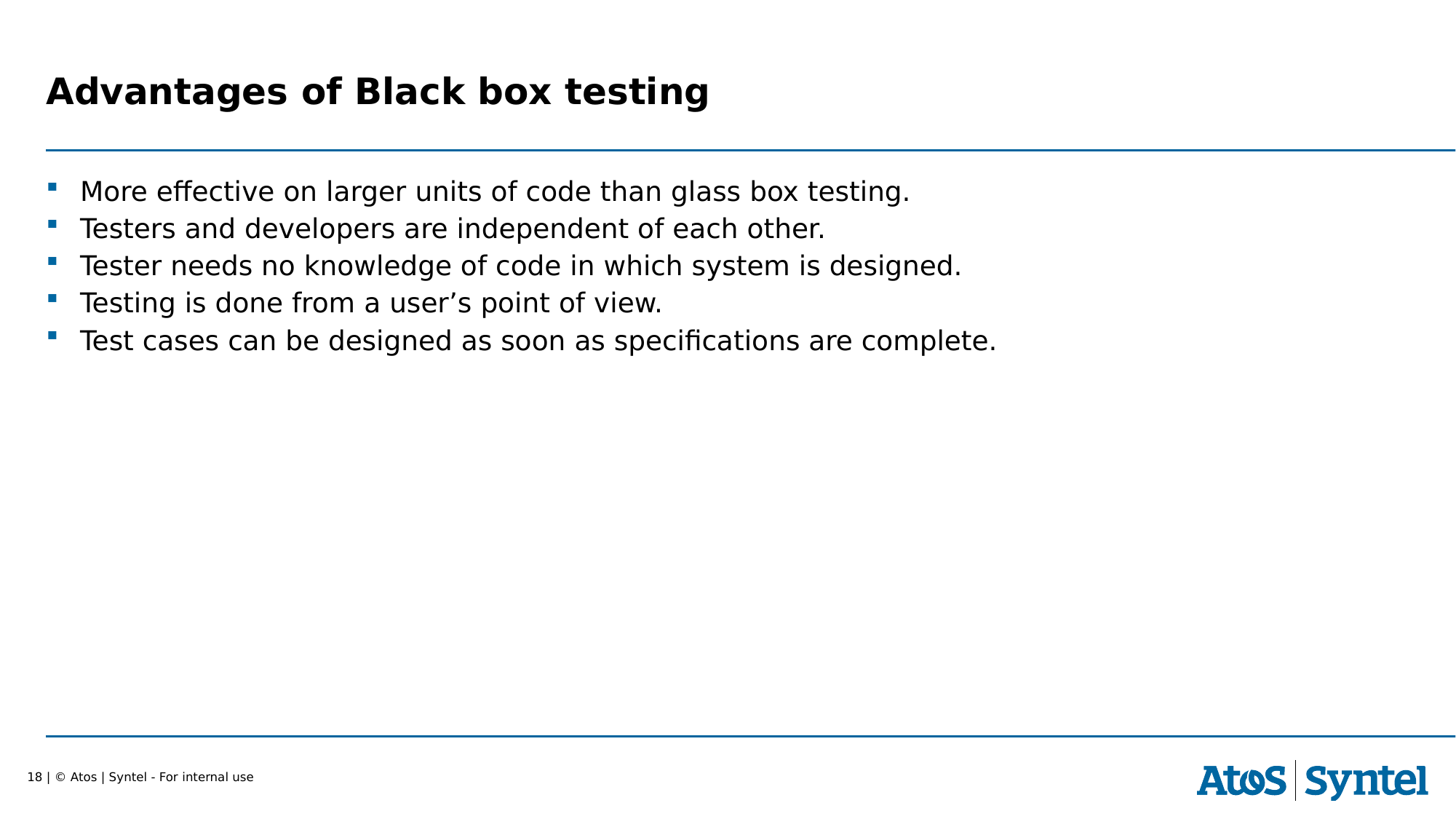

Advantages of Black box testing

More effective on larger units of code than glass box testing.
Testers and developers are independent of each other.
Tester needs no knowledge of code in which system is designed.
Testing is done from a user’s point of view.
Test cases can be designed as soon as specifications are complete.